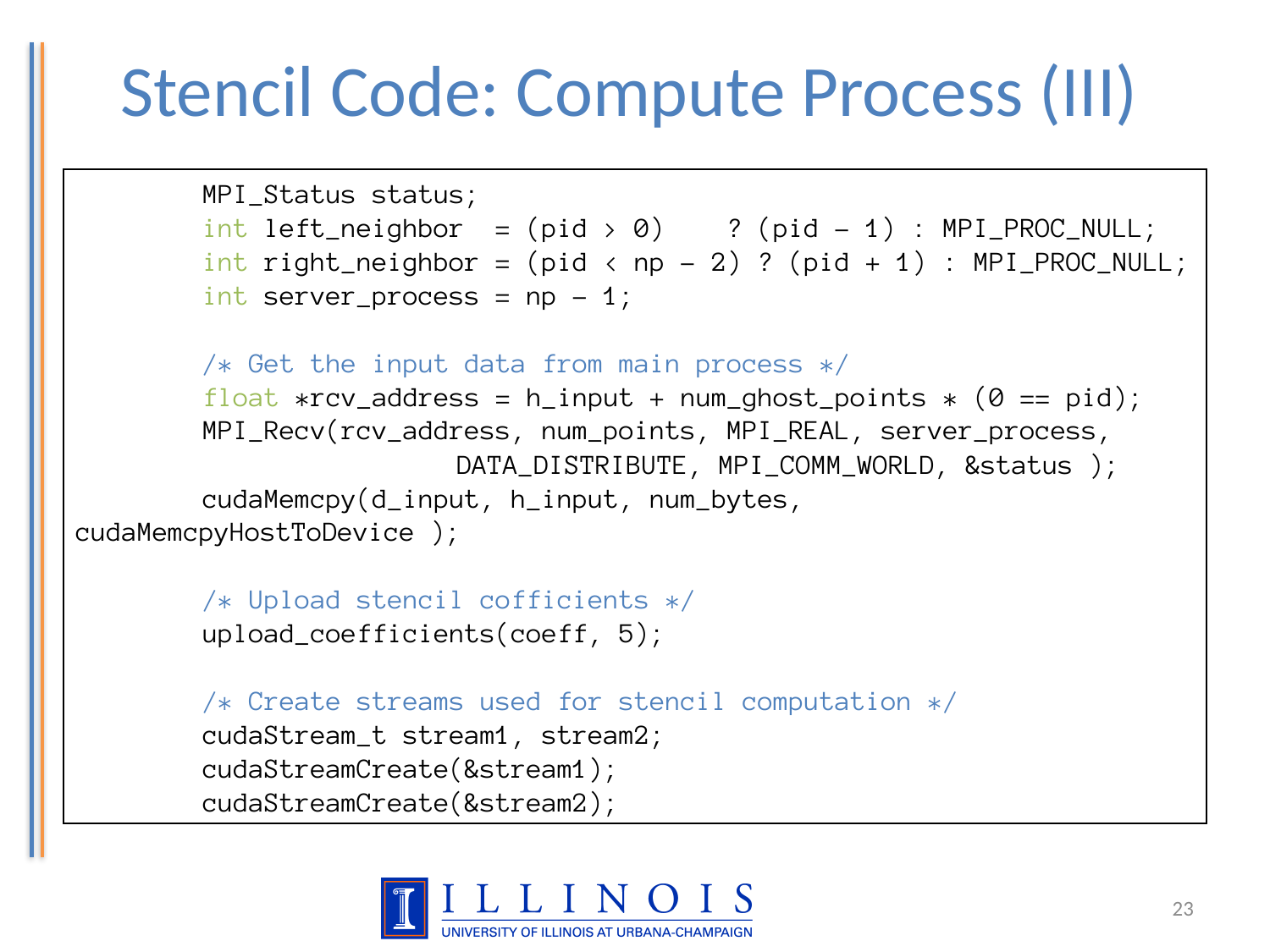

# Stencil Code: Compute Process (III)
	MPI_Status status;
	int left_neighbor  = (pid > 0)    ? (pid - 1) : MPI_PROC_NULL;
	int right_neighbor = (pid < np - 2) ? (pid + 1) : MPI_PROC_NULL;
	int server_process = np - 1;

	/* Get the input data from main process */
	float *rcv_address = h_input + num_ghost_points * (0 == pid);
	MPI_Recv(rcv_address, num_points, MPI_REAL, server_process,
			DATA_DISTRIBUTE, MPI_COMM_WORLD, &status );
	cudaMemcpy(d_input, h_input, num_bytes, cudaMemcpyHostToDevice );

	/* Upload stencil cofficients */
	upload_coefficients(coeff, 5);

	/* Create streams used for stencil computation */
	cudaStream_t stream1, stream2;
	cudaStreamCreate(&stream1);
	cudaStreamCreate(&stream2);
23